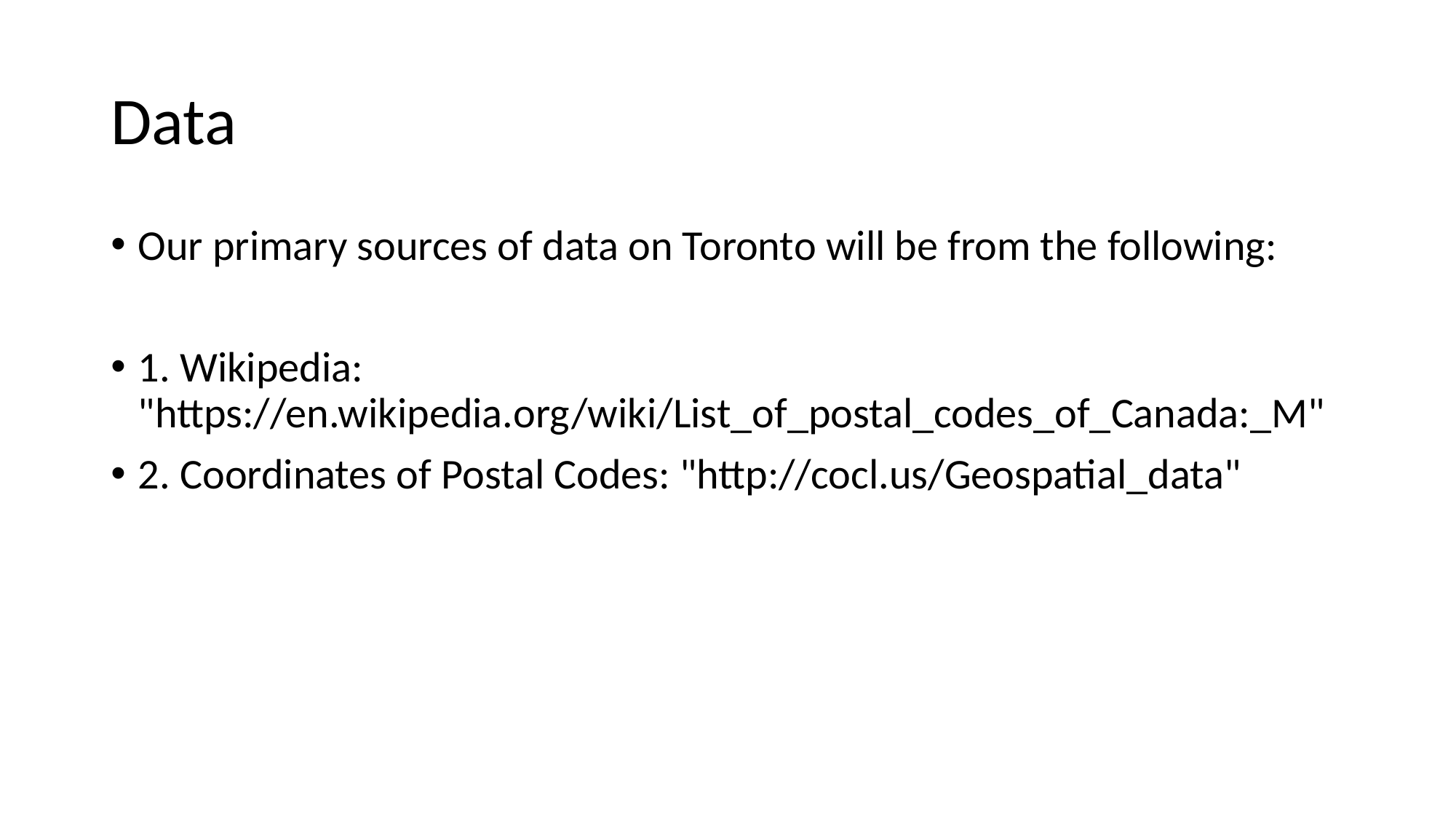

# Data
Our primary sources of data on Toronto will be from the following:

1. Wikipedia: "https://en.wikipedia.org/wiki/List_of_postal_codes_of_Canada:_M"
2. Coordinates of Postal Codes: "http://cocl.us/Geospatial_data"